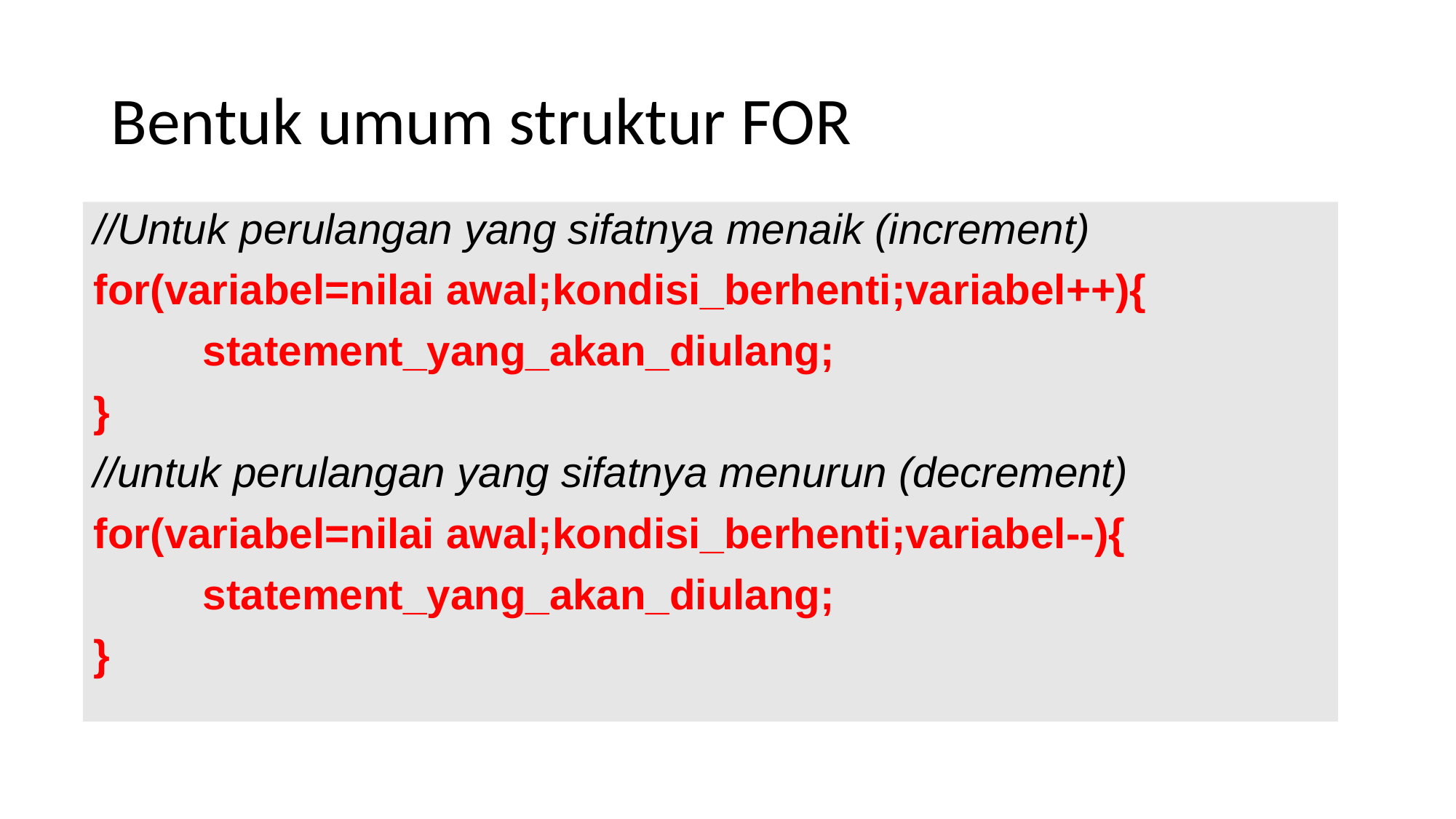

# Bentuk umum struktur FOR
//Untuk perulangan yang sifatnya menaik (increment)
for(variabel=nilai awal;kondisi_berhenti;variabel++){
	statement_yang_akan_diulang;
}
//untuk perulangan yang sifatnya menurun (decrement)
for(variabel=nilai awal;kondisi_berhenti;variabel--){
	statement_yang_akan_diulang;
}